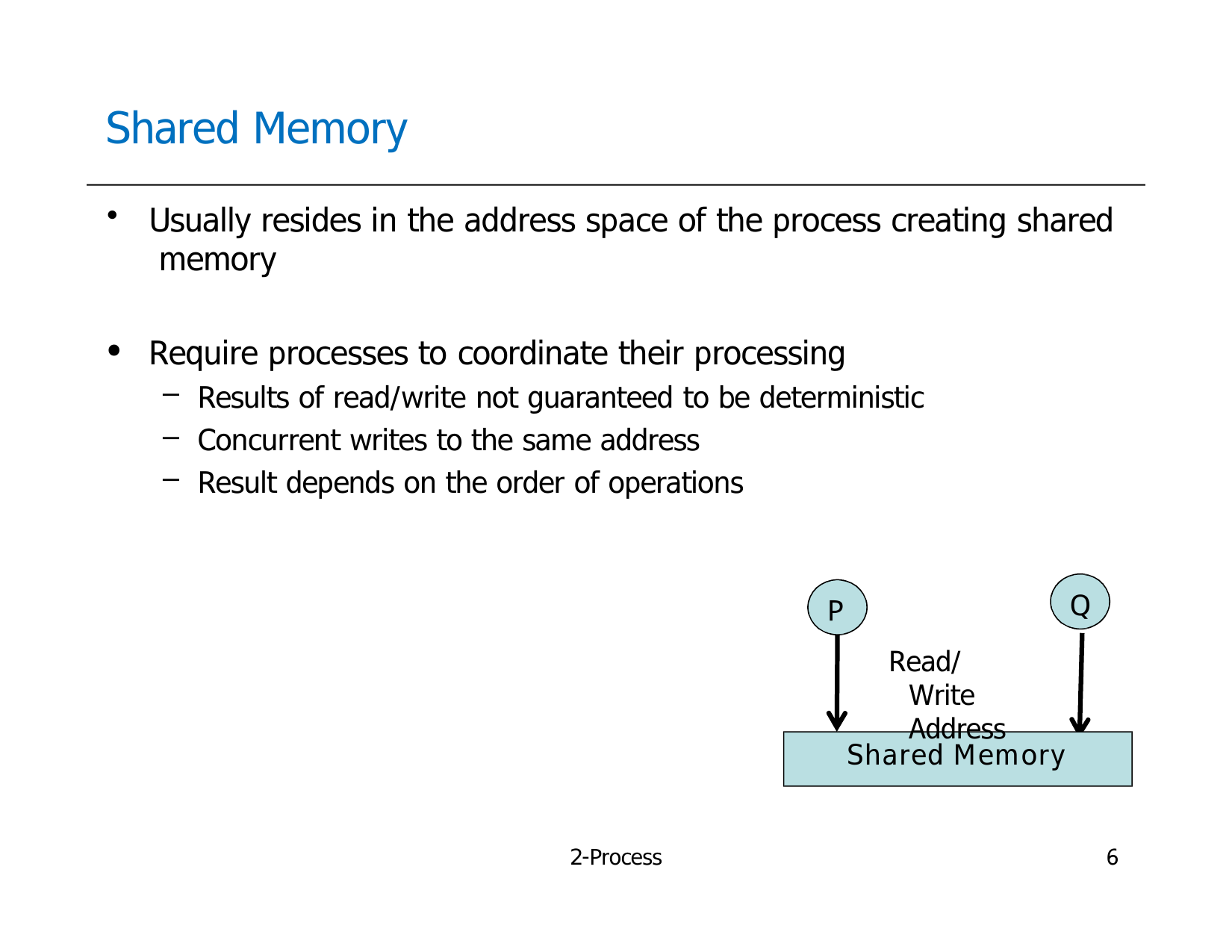

# Shared Memory
Usually resides in the address space of the process creating shared  memory

Require processes to coordinate their processing
Results of read/write not guaranteed to be deterministic
Concurrent writes to the same address
Result depends on the order of operations

Q
P

Read/Write  Address
Shared Memory
2-Process
6